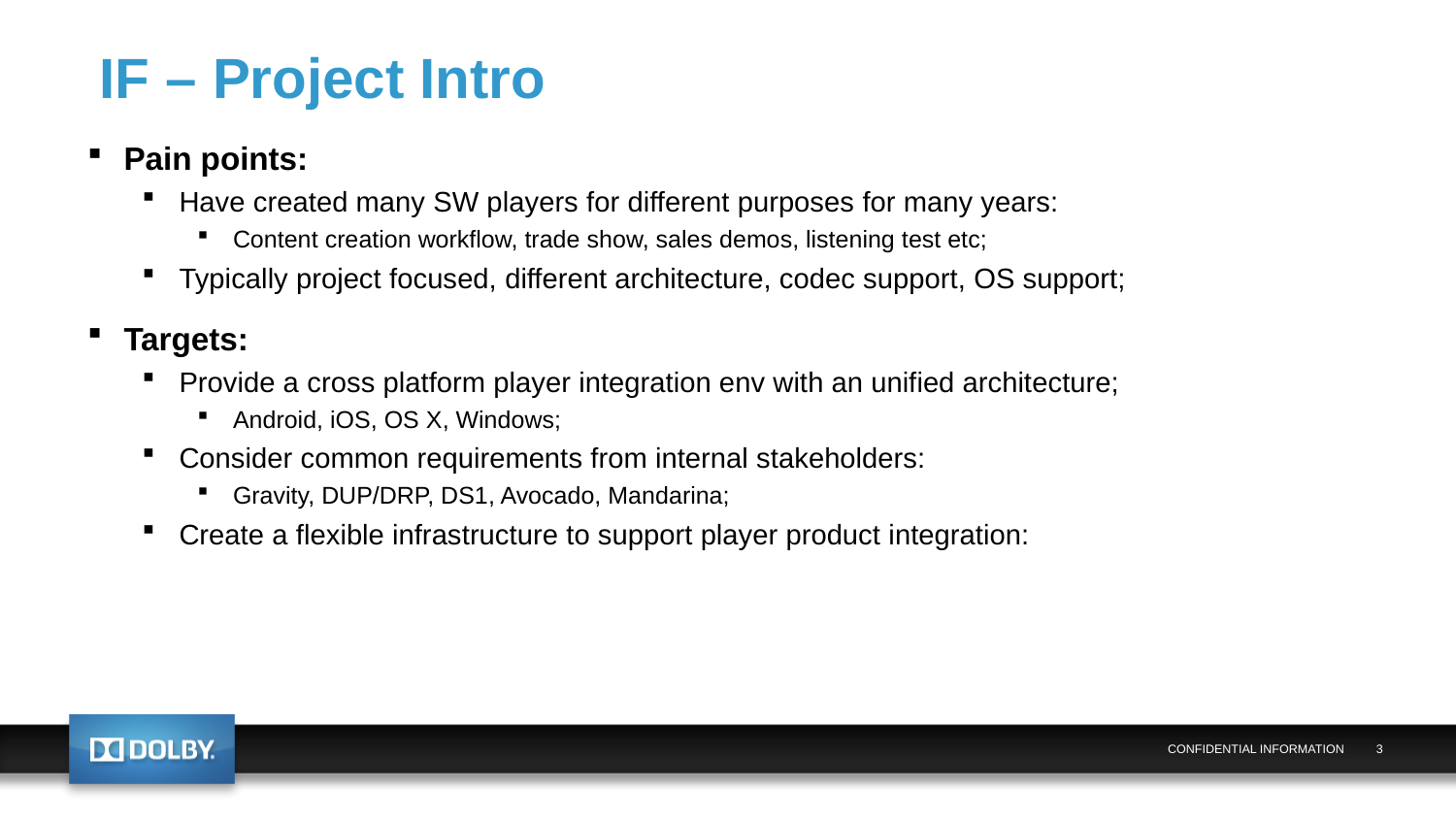

# IF – Project Intro
Pain points:
Have created many SW players for different purposes for many years:
Content creation workflow, trade show, sales demos, listening test etc;
Typically project focused, different architecture, codec support, OS support;
Targets:
Provide a cross platform player integration env with an unified architecture;
Android, iOS, OS X, Windows;
Consider common requirements from internal stakeholders:
Gravity, DUP/DRP, DS1, Avocado, Mandarina;
Create a flexible infrastructure to support player product integration:

CONFIDENTIAL INFORMATION
3